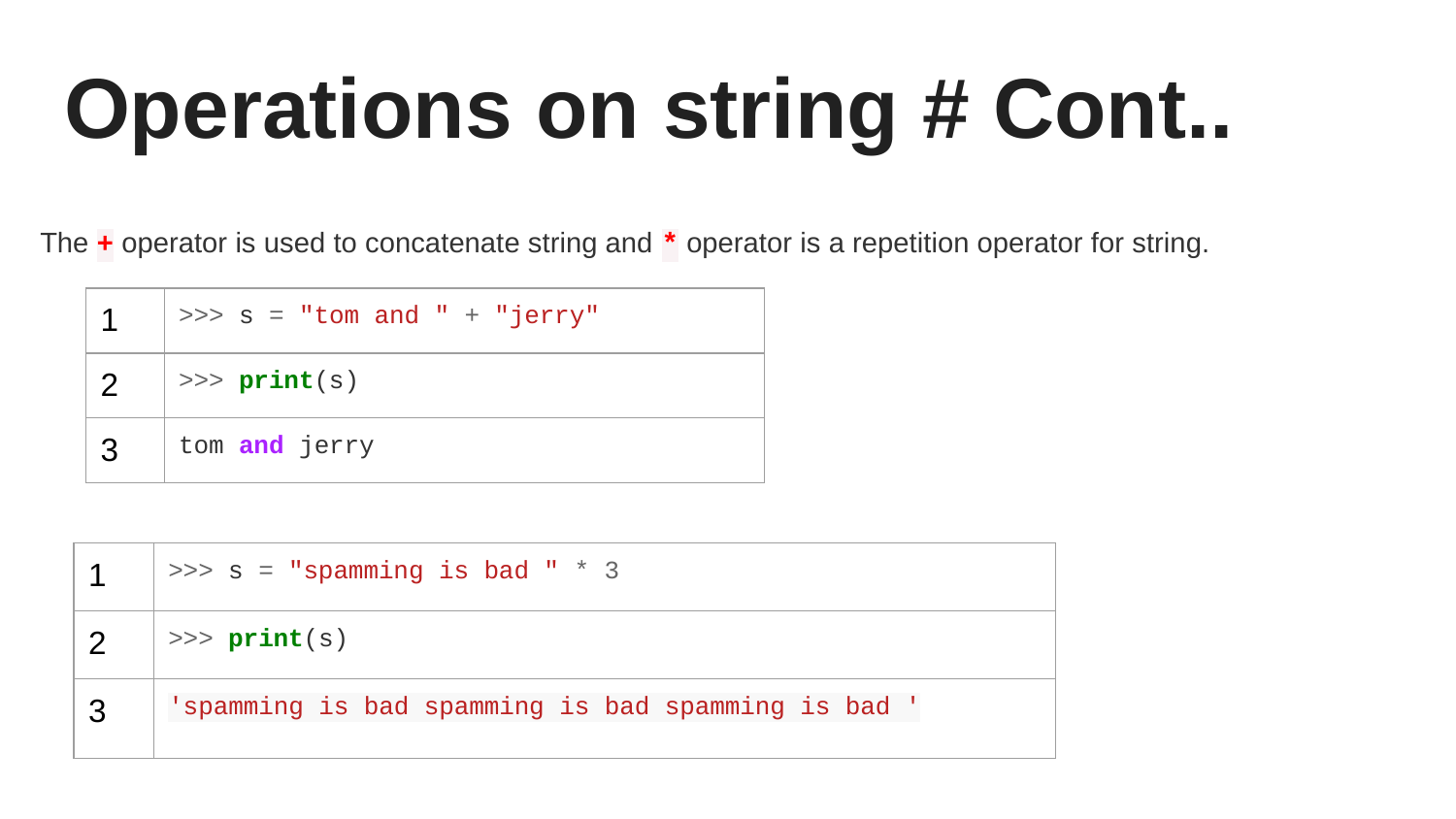

# Operations on string # Cont..

The + operator is used to concatenate string and * operator is a repetition operator for string.

| 1 | >>> s = "tom and " + "jerry" |
| --- | --- |
| 2 | >>> print(s) |
| 3 | tom and jerry |
| 1 | >>> s = "spamming is bad " \* 3 |
| --- | --- |
| 2 | >>> print(s) |
| 3 | 'spamming is bad spamming is bad spamming is bad ' |